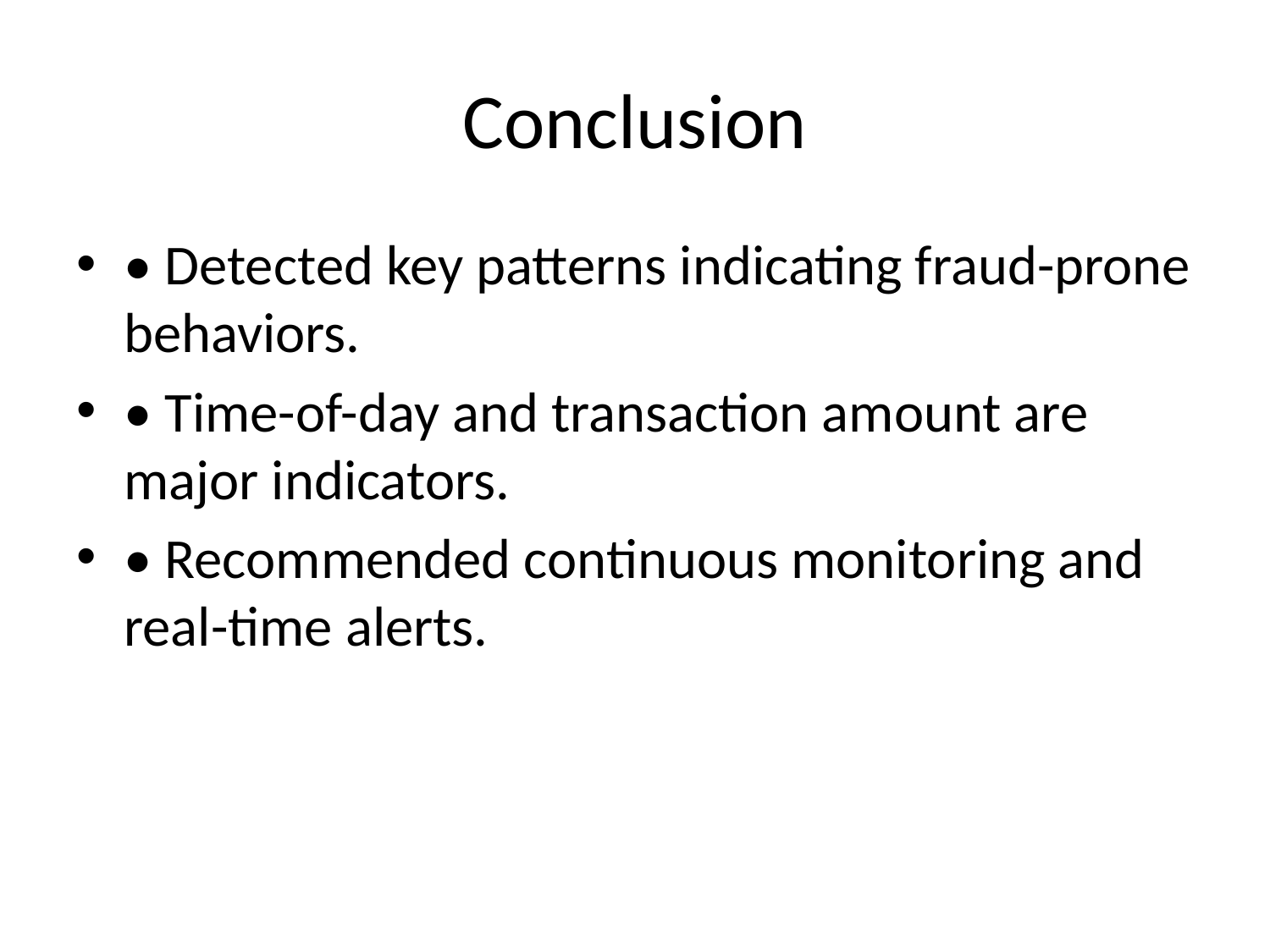

# Conclusion
• Detected key patterns indicating fraud-prone behaviors.
• Time-of-day and transaction amount are major indicators.
• Recommended continuous monitoring and real-time alerts.